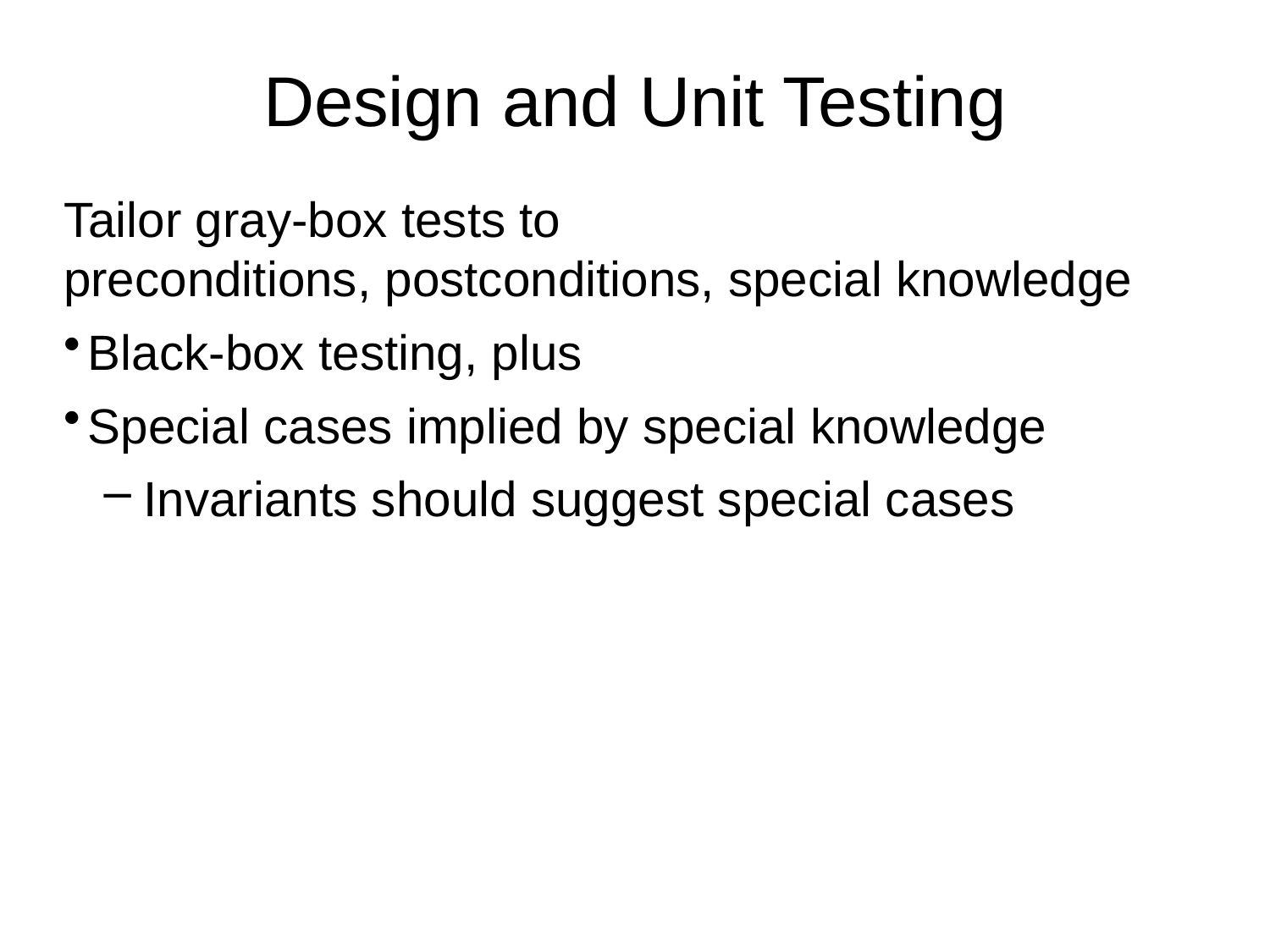

# Design and Unit Testing
Tailor gray-box tests to
preconditions, postconditions, special knowledge
Black-box testing, plus
Special cases implied by special knowledge
Invariants should suggest special cases